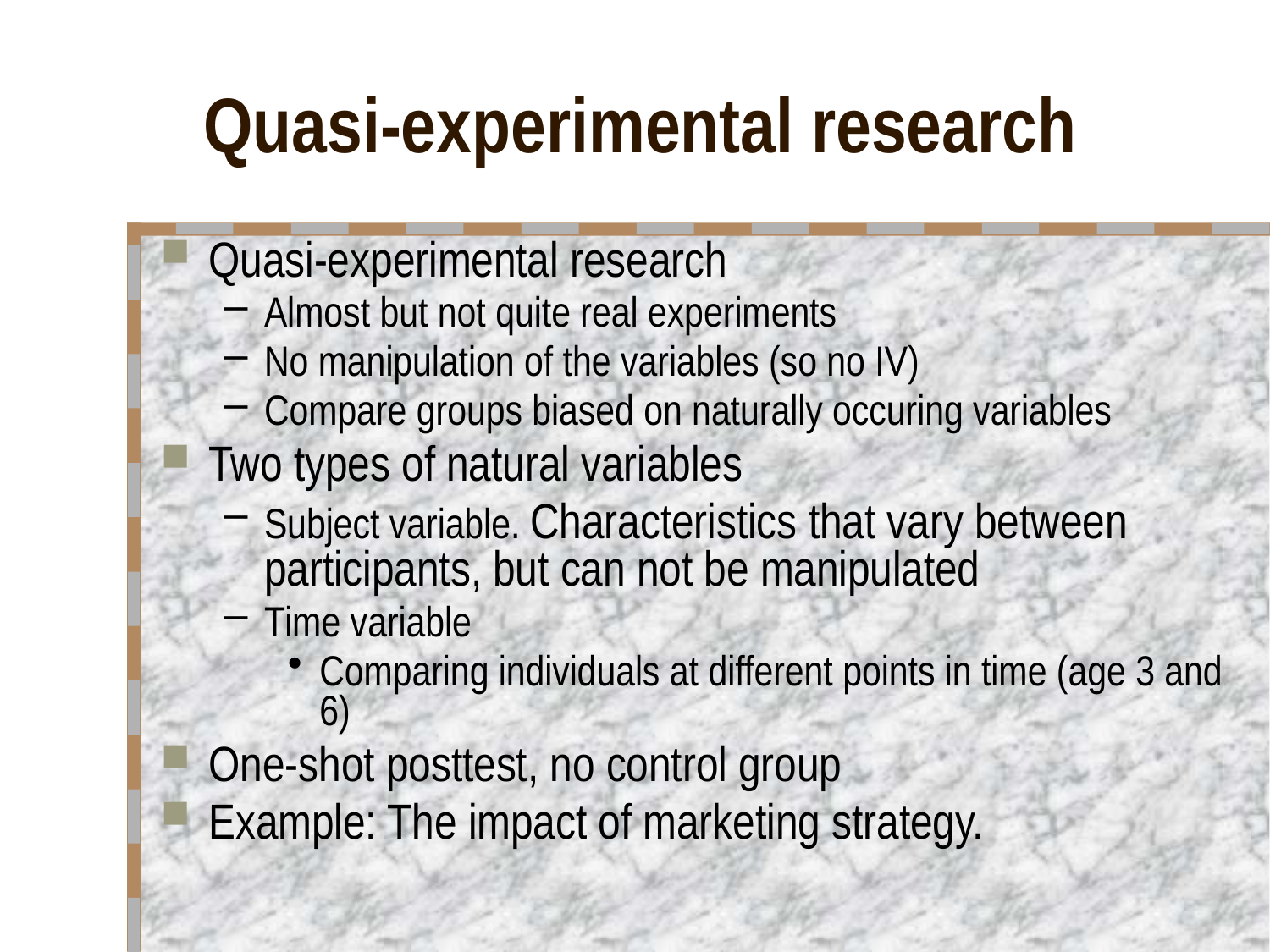

# Quasi-experimental research
Quasi-experimental research
Almost but not quite real experiments
No manipulation of the variables (so no IV)
Compare groups biased on naturally occuring variables
Two types of natural variables
Subject variable. Characteristics that vary between participants, but can not be manipulated
Time variable
Comparing individuals at different points in time (age 3 and 6)
One-shot posttest, no control group
Example: The impact of marketing strategy.